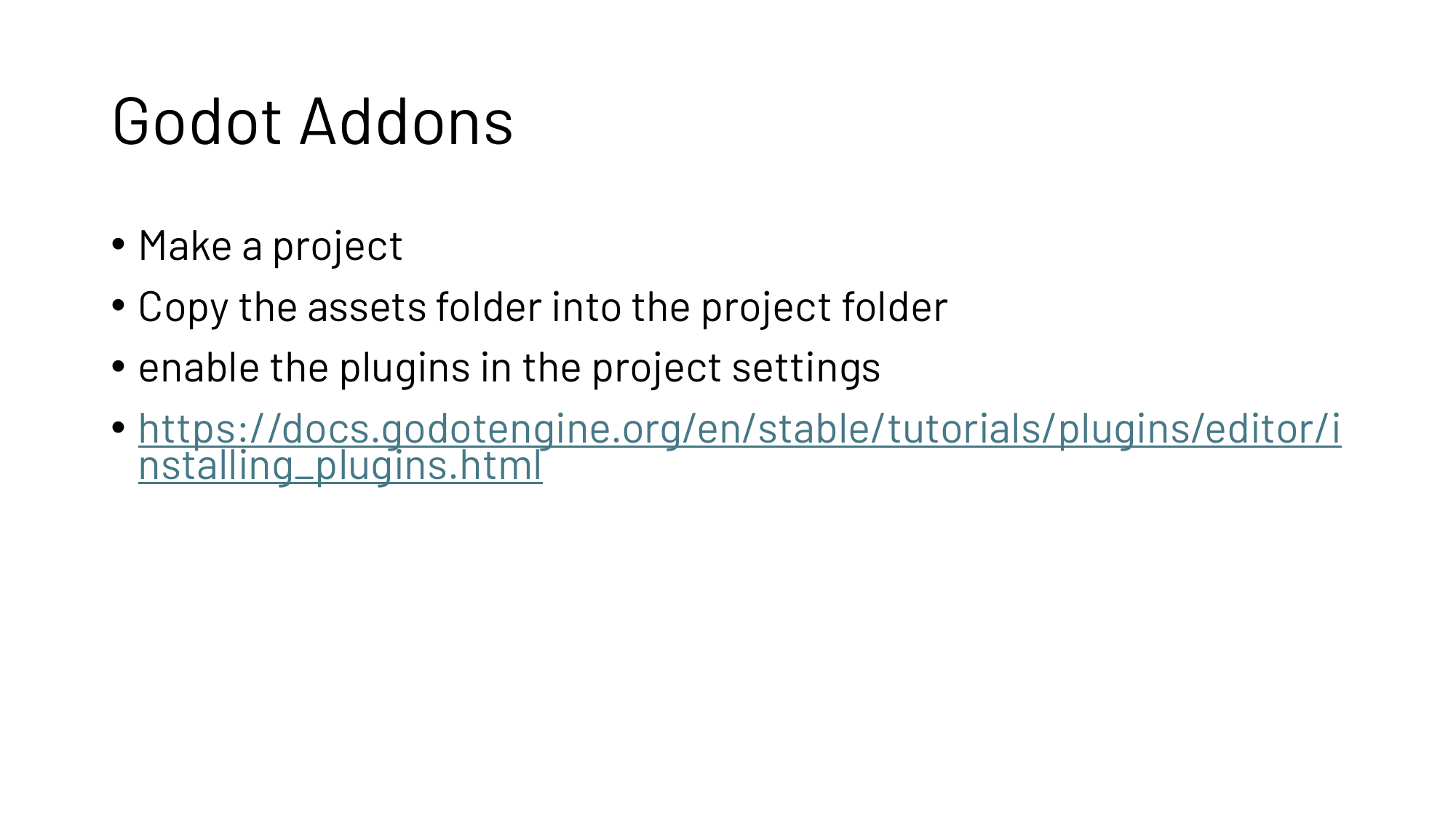

# Godot Addons
Make a project
Copy the assets folder into the project folder
enable the plugins in the project settings
https://docs.godotengine.org/en/stable/tutorials/plugins/editor/installing_plugins.html